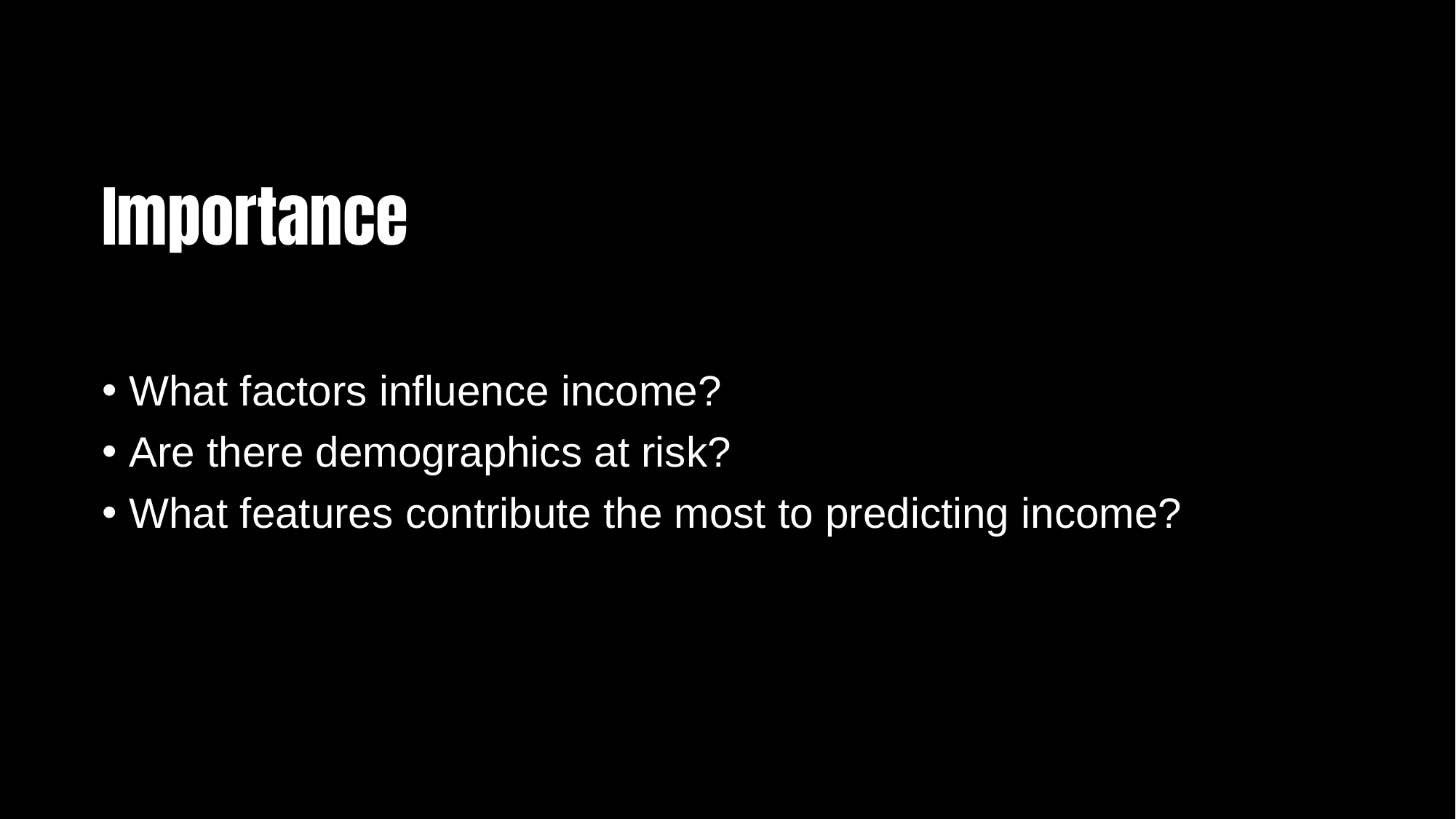

# Importance
What factors influence income?
Are there demographics at risk?
What features contribute the most to predicting income?